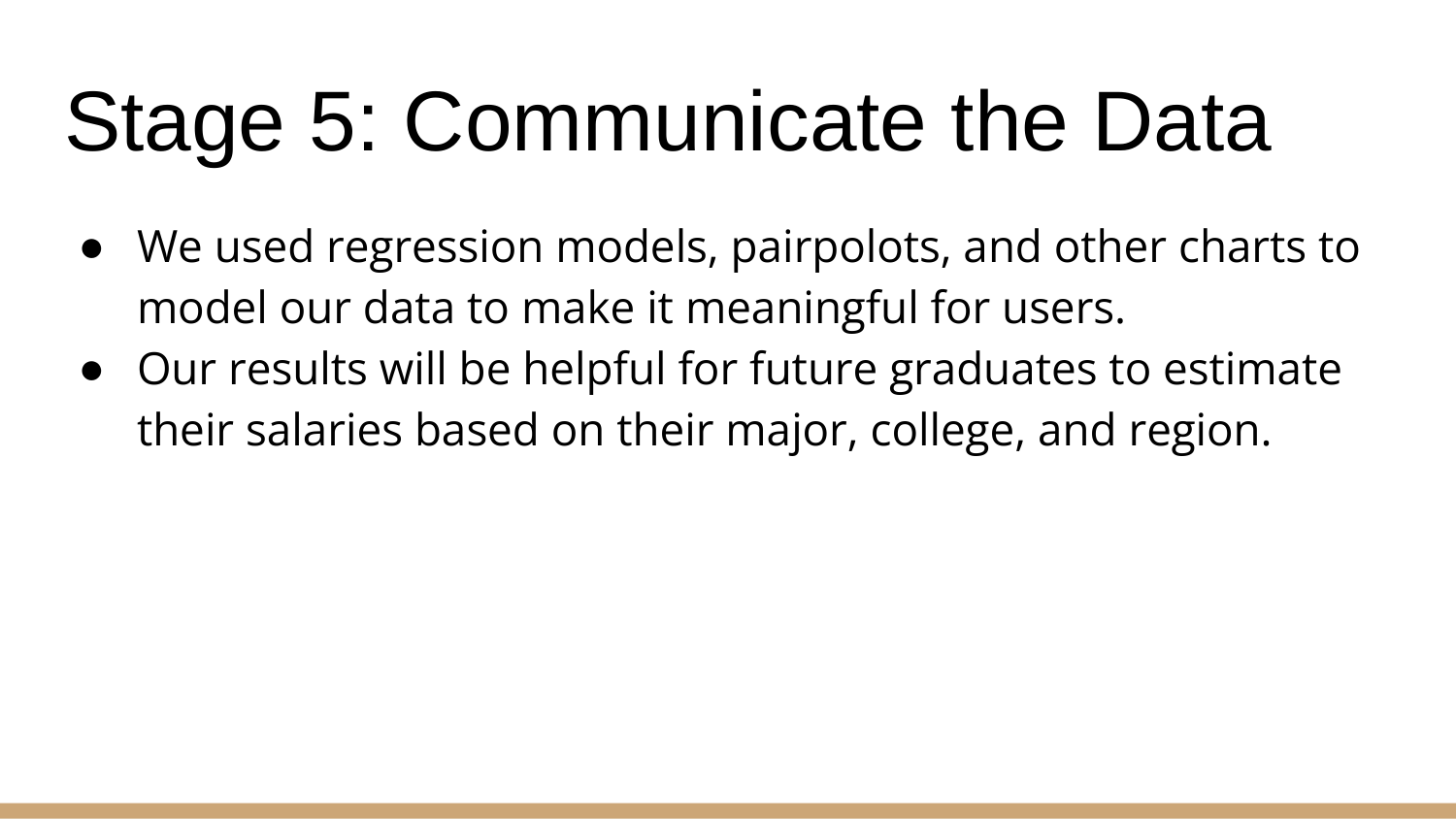

# Stage 5: Communicate the Data
We used regression models, pairpolots, and other charts to model our data to make it meaningful for users.
Our results will be helpful for future graduates to estimate their salaries based on their major, college, and region.